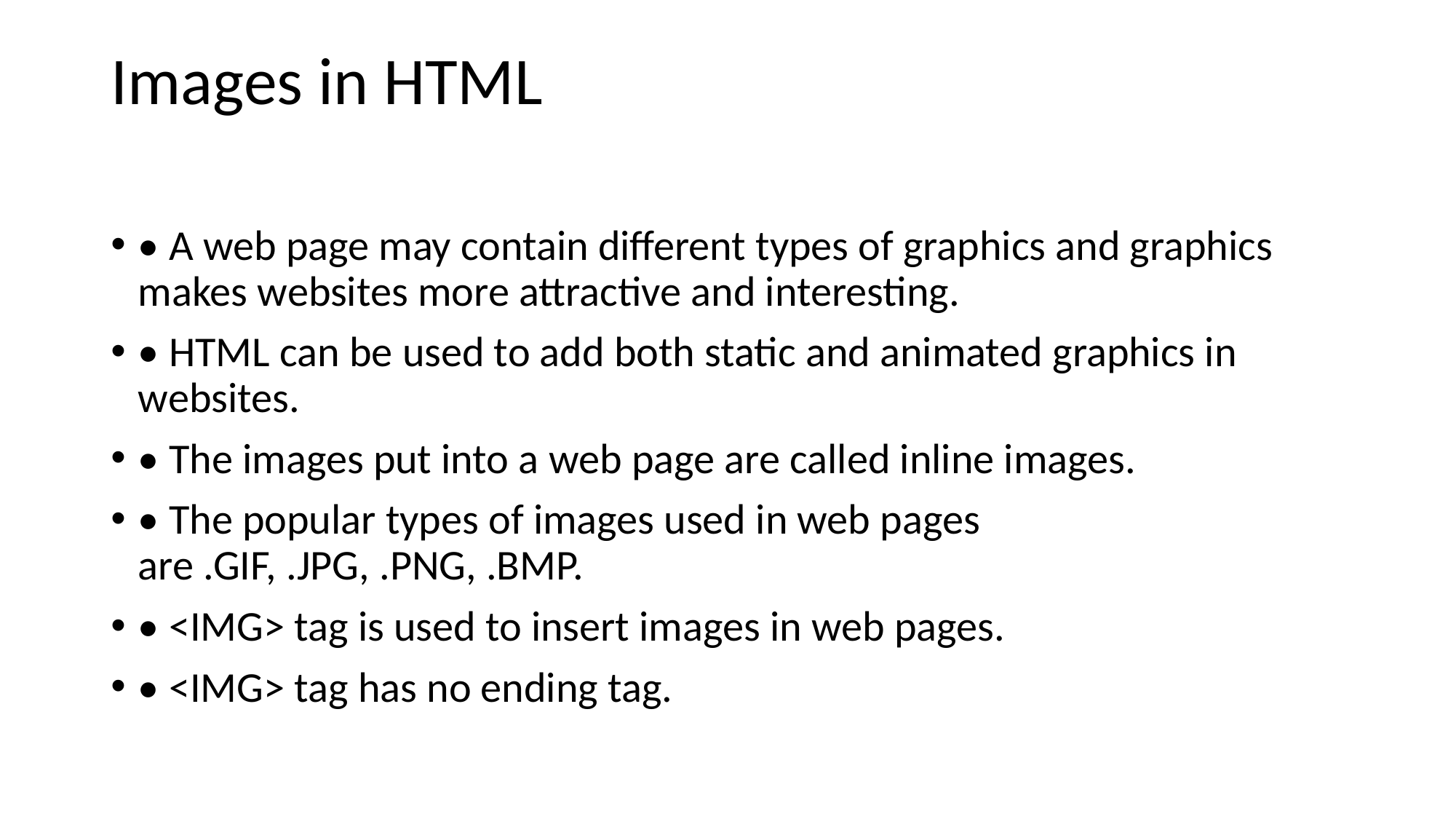

# Images in HTML
• A web page may contain different types of graphics and graphics makes websites more attractive and interesting.
• HTML can be used to add both static and animated graphics in websites.
• The images put into a web page are called inline images.
• The popular types of images used in web pages are .GIF, .JPG, .PNG, .BMP.
• <IMG> tag is used to insert images in web pages.
• <IMG> tag has no ending tag.